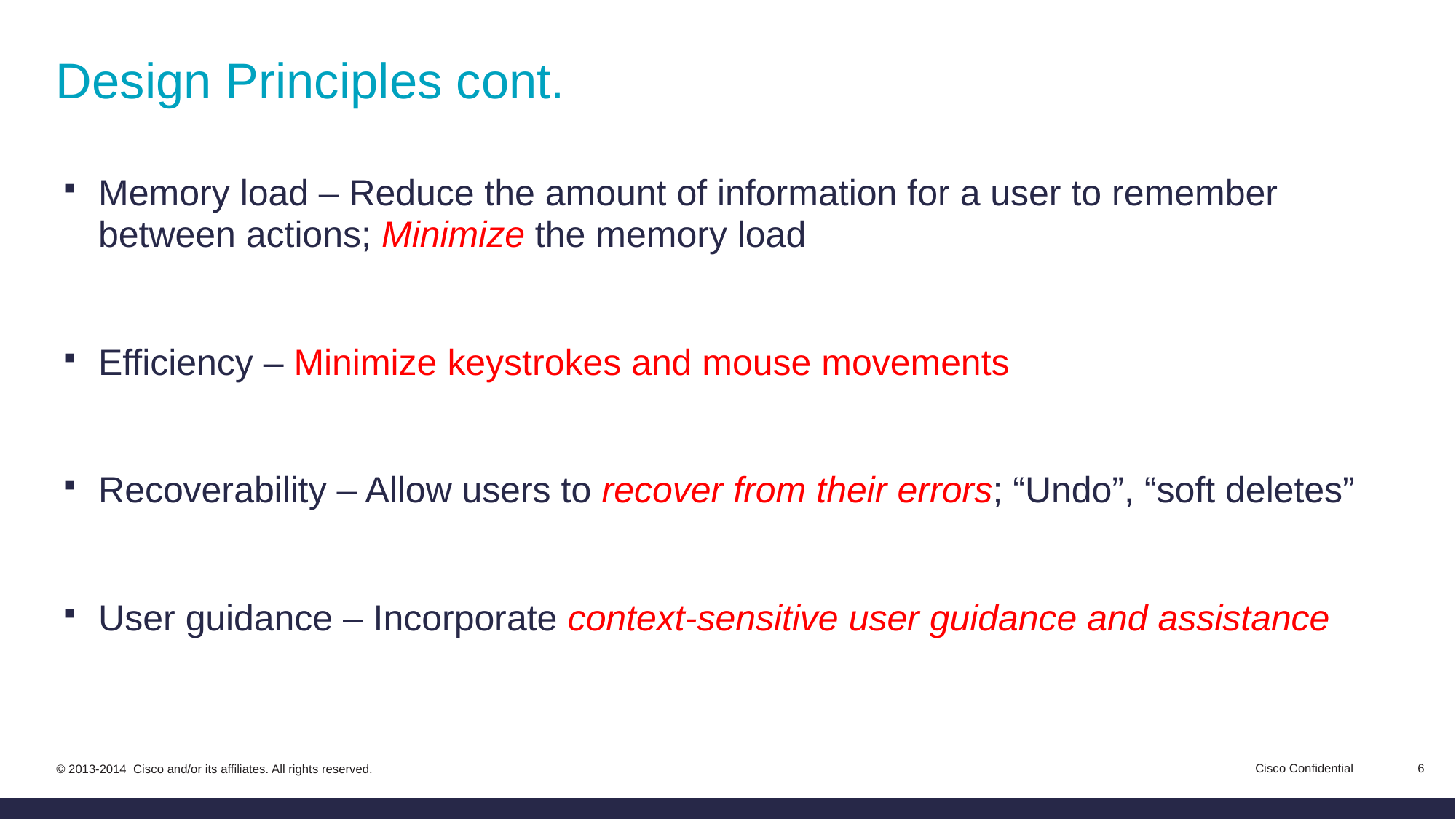

# Design Principles cont.
Memory load – Reduce the amount of information for a user to remember between actions; Minimize the memory load

Efficiency – Minimize keystrokes and mouse movements

Recoverability – Allow users to recover from their errors; “Undo”, “soft deletes”

User guidance – Incorporate context-sensitive user guidance and assistance